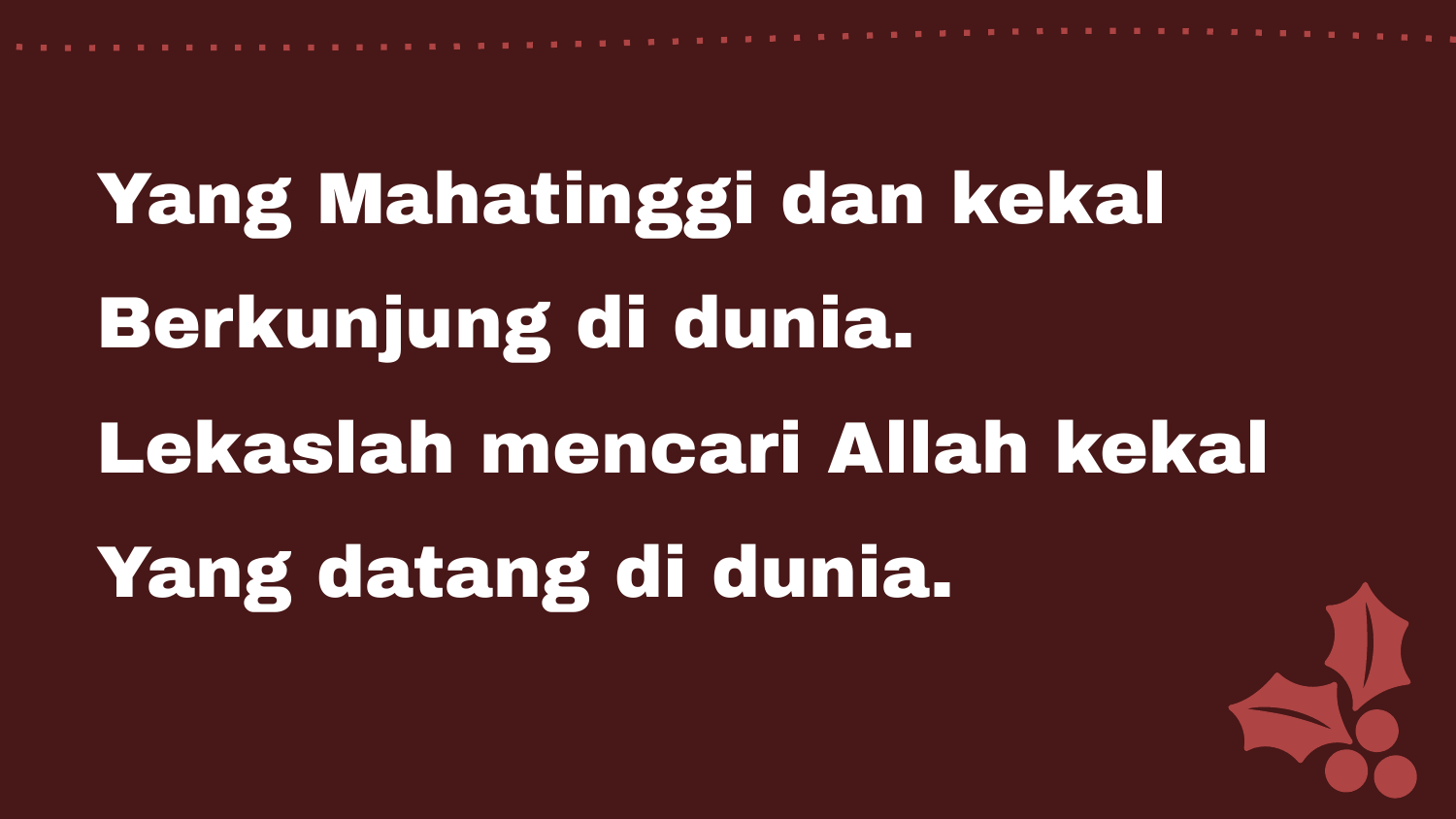

Yang Mahatinggi dan kekal
Berkunjung di dunia.
Lekaslah mencari Allah kekal
Yang datang di dunia.